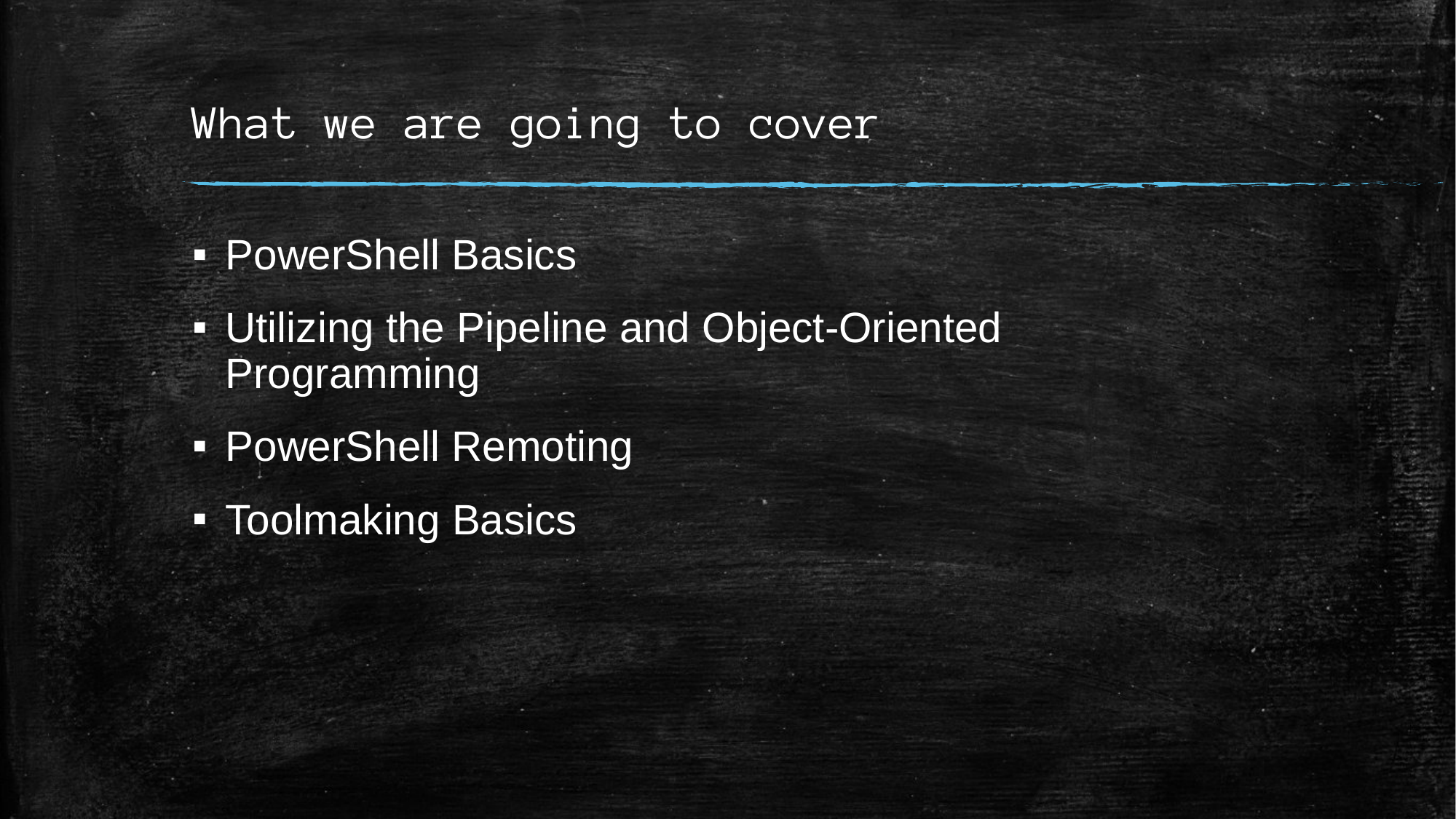

# What we are going to cover
PowerShell Basics
Utilizing the Pipeline and Object-Oriented Programming
PowerShell Remoting
Toolmaking Basics